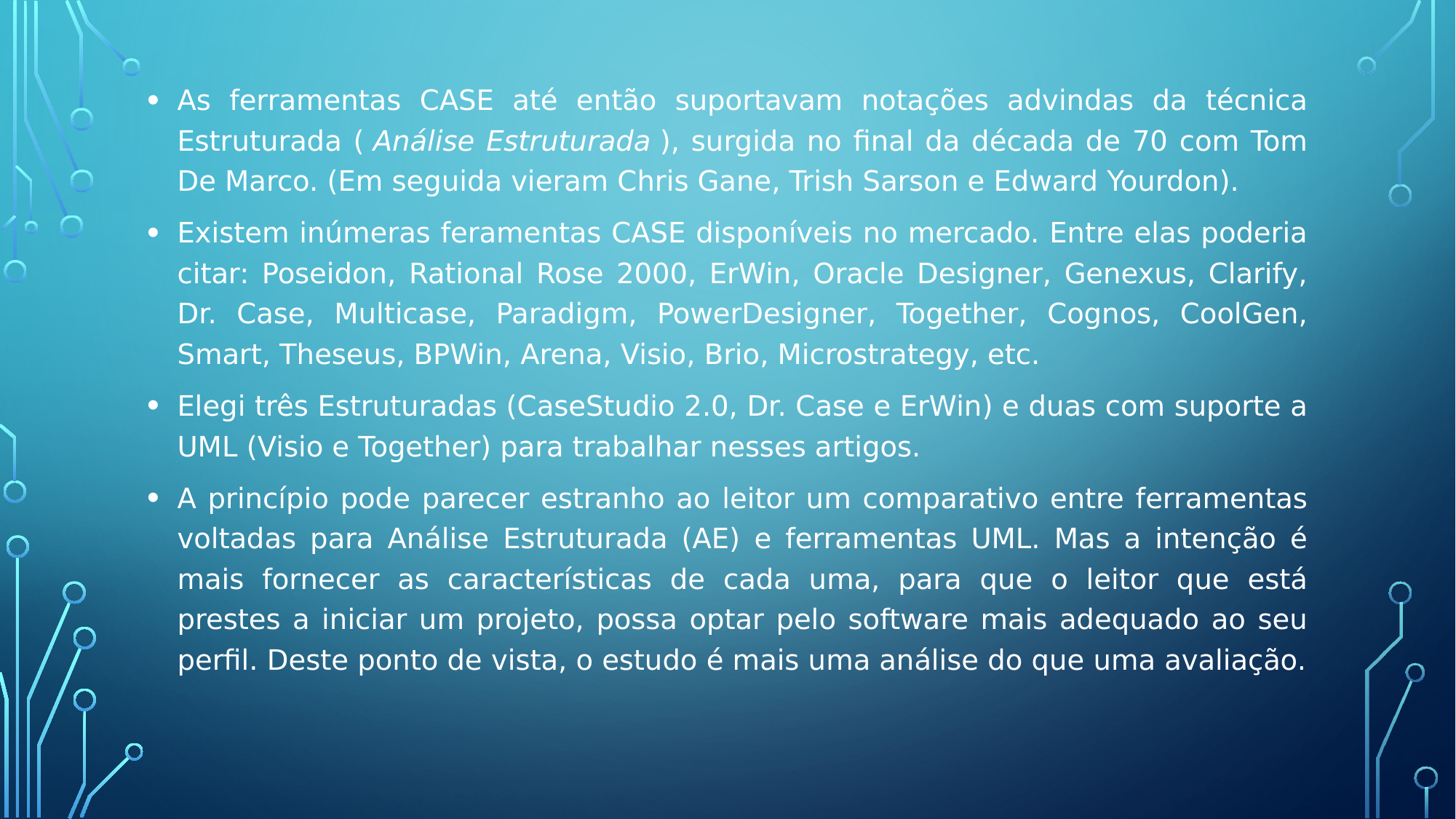

As ferramentas CASE até então suportavam notações advindas da técnica Estruturada ( Análise Estruturada ), surgida no final da década de 70 com Tom De Marco. (Em seguida vieram Chris Gane, Trish Sarson e Edward Yourdon).
Existem inúmeras feramentas CASE disponíveis no mercado. Entre elas poderia citar: Poseidon, Rational Rose 2000, ErWin, Oracle Designer, Genexus, Clarify, Dr. Case, Multicase, Paradigm, PowerDesigner, Together, Cognos, CoolGen, Smart, Theseus, BPWin, Arena, Visio, Brio, Microstrategy, etc.
Elegi três Estruturadas (CaseStudio 2.0, Dr. Case e ErWin) e duas com suporte a UML (Visio e Together) para trabalhar nesses artigos.
A princípio pode parecer estranho ao leitor um comparativo entre ferramentas voltadas para Análise Estruturada (AE) e ferramentas UML. Mas a intenção é mais fornecer as características de cada uma, para que o leitor que está prestes a iniciar um projeto, possa optar pelo software mais adequado ao seu perfil. Deste ponto de vista, o estudo é mais uma análise do que uma avaliação.